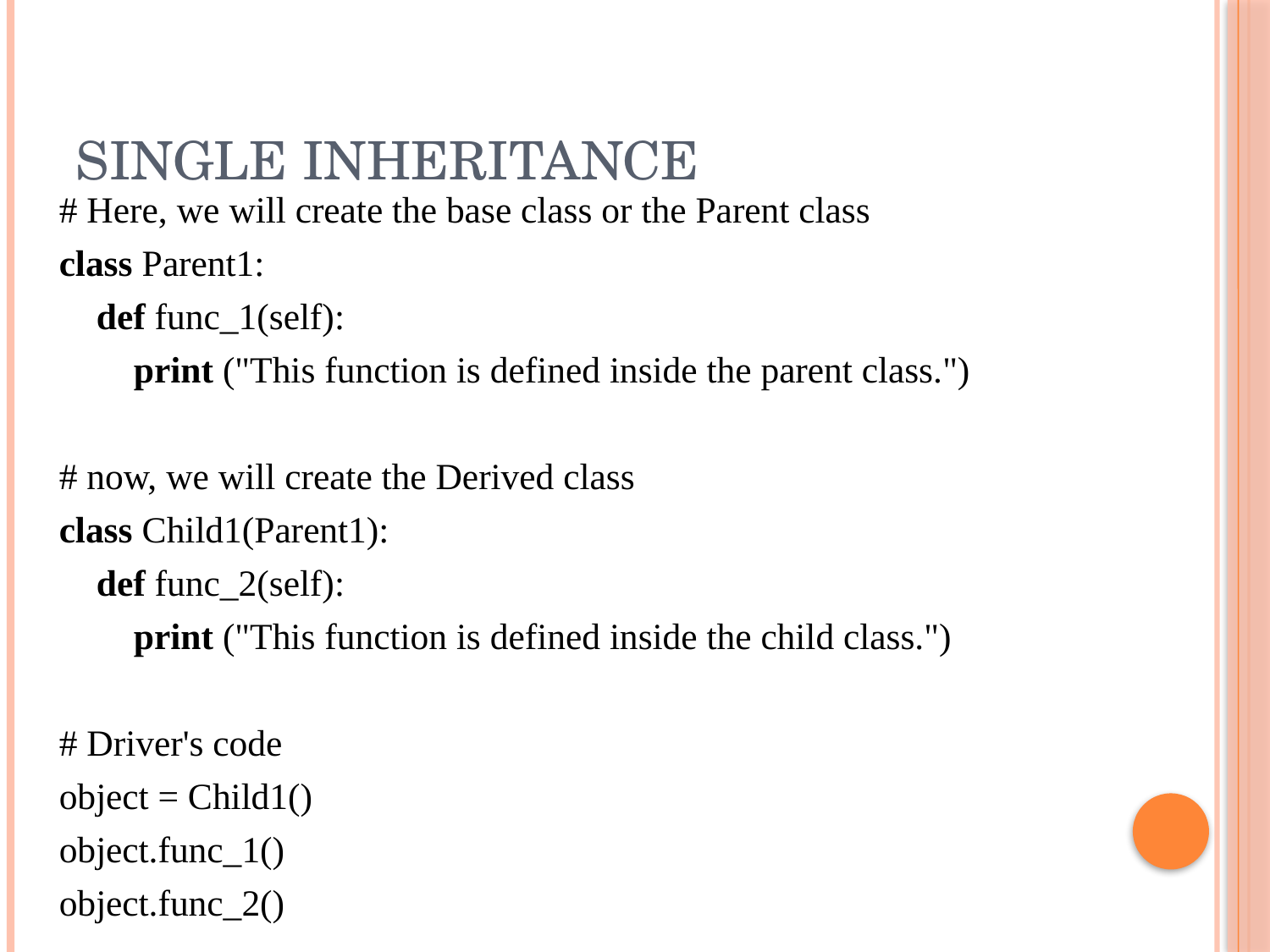

# Single Inheritance
# Here, we will create the base class or the Parent class
class Parent1:
    def func_1(self):
        print ("This function is defined inside the parent class.")

# now, we will create the Derived class
class Child1(Parent1):
    def func_2(self):
        print ("This function is defined inside the child class.")

# Driver's code
object = Child1()
object.func_1()
object.func_2()